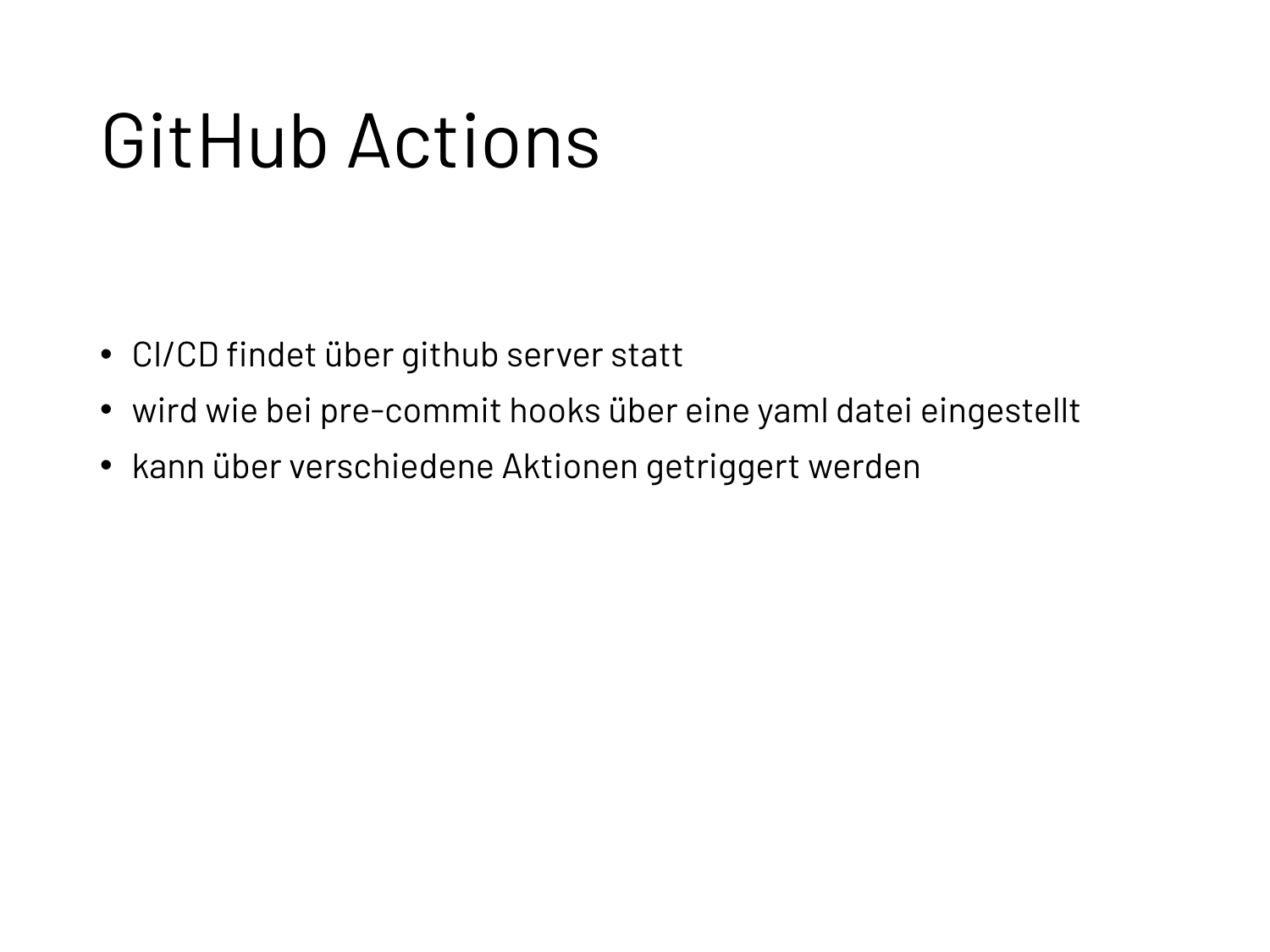

# GitHub Actions

CI/CD findet über github server statt
wird wie bei pre-commit hooks über eine yaml datei eingestellt
kann über verschiedene Aktionen getriggert werden